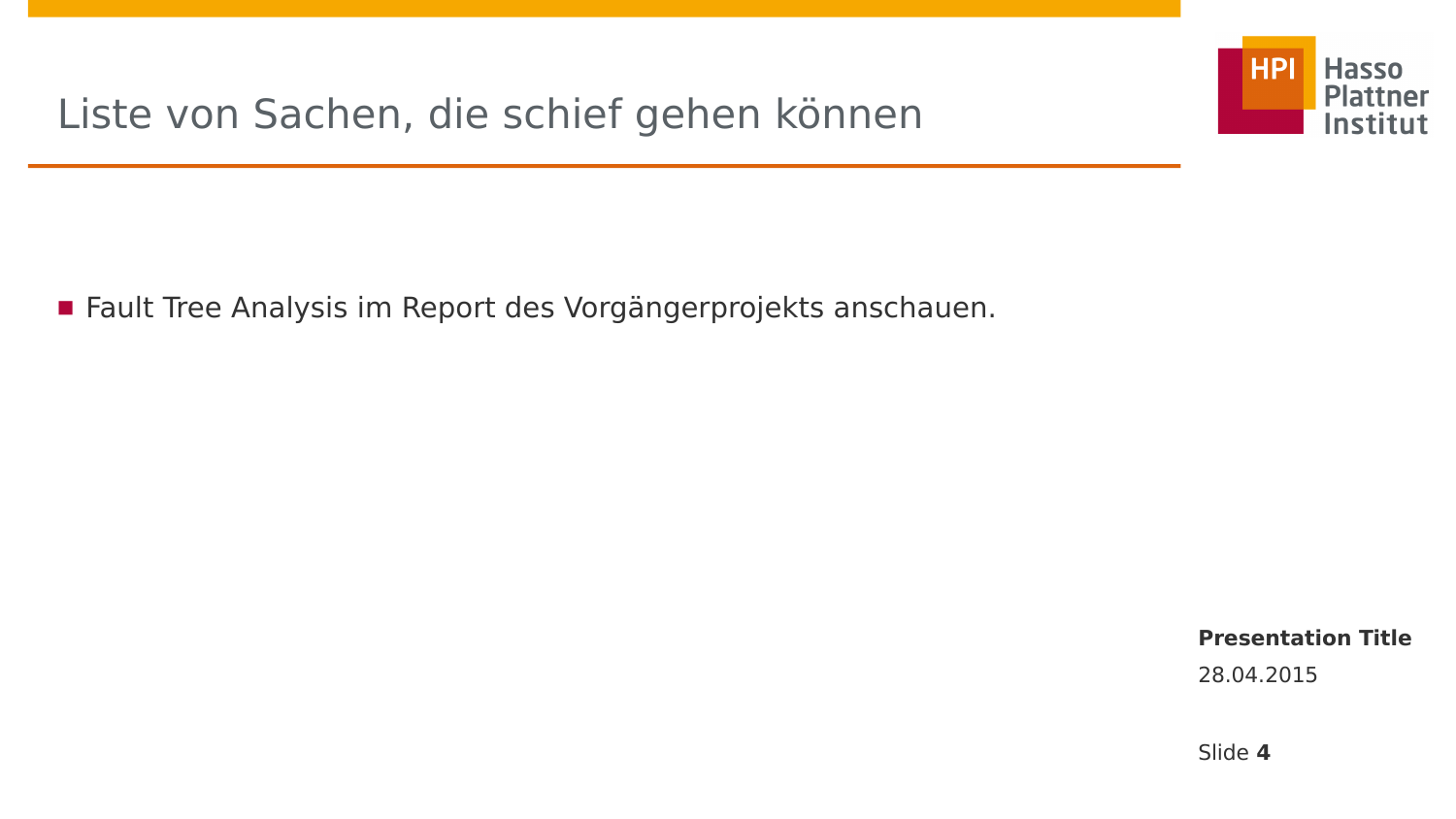

# Liste von Sachen, die schief gehen können

Fault Tree Analysis im Report des Vorgängerprojekts anschauen.
Presentation Title
28.04.2015
Slide 4